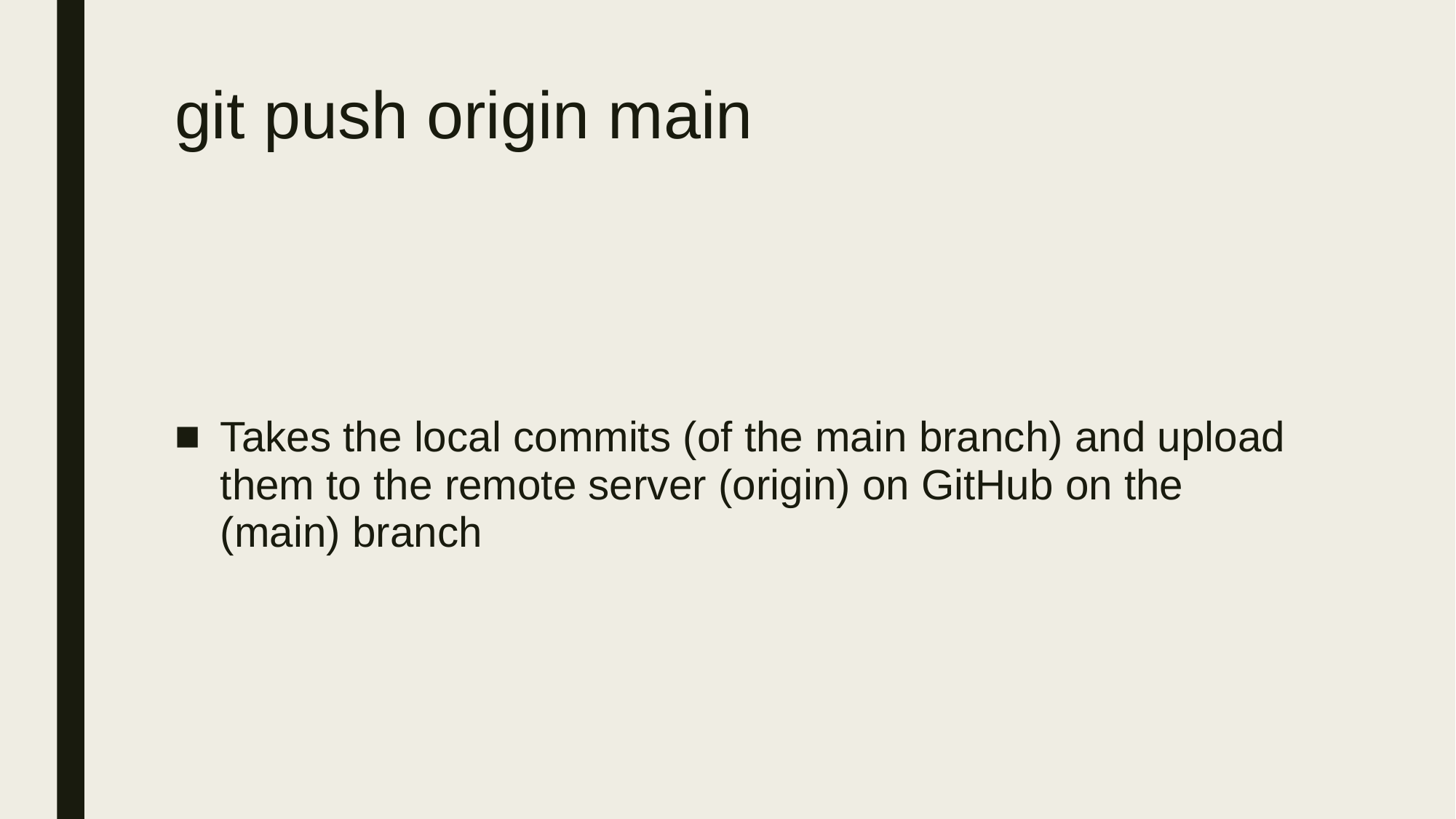

# git push origin main

Takes the local commits (of the main branch) and upload them to the remote server (origin) on GitHub on the (main) branch